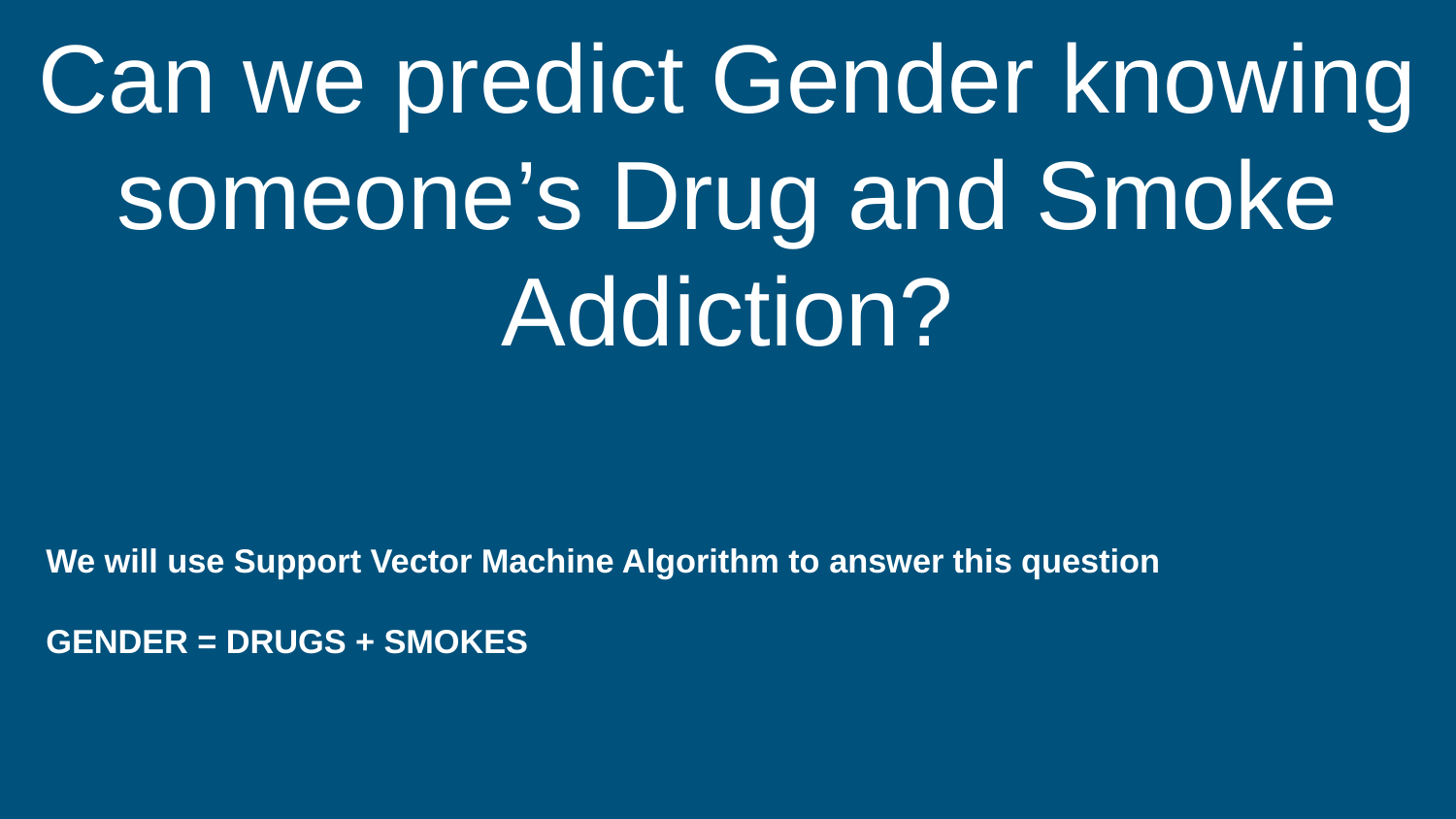

Can we predict Gender knowing someone’s Drug and Smoke Addiction?

We will use Support Vector Machine Algorithm to answer this question

GENDER = DRUGS + SMOKES